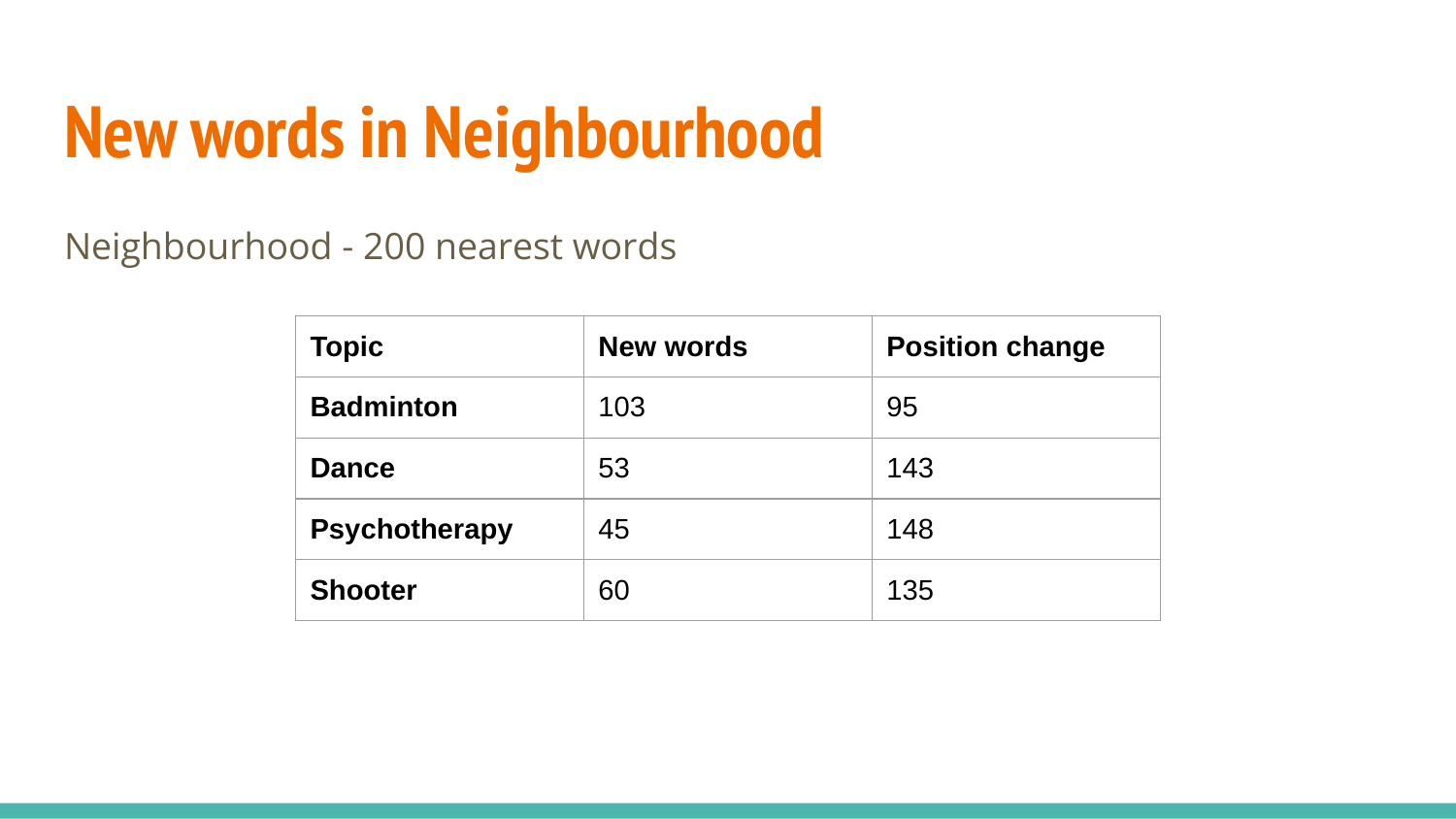

# New words in Neighbourhood
Neighbourhood - 200 nearest words
| Topic | New words | Position change |
| --- | --- | --- |
| Badminton | 103 | 95 |
| Dance | 53 | 143 |
| Psychotherapy | 45 | 148 |
| Shooter | 60 | 135 |